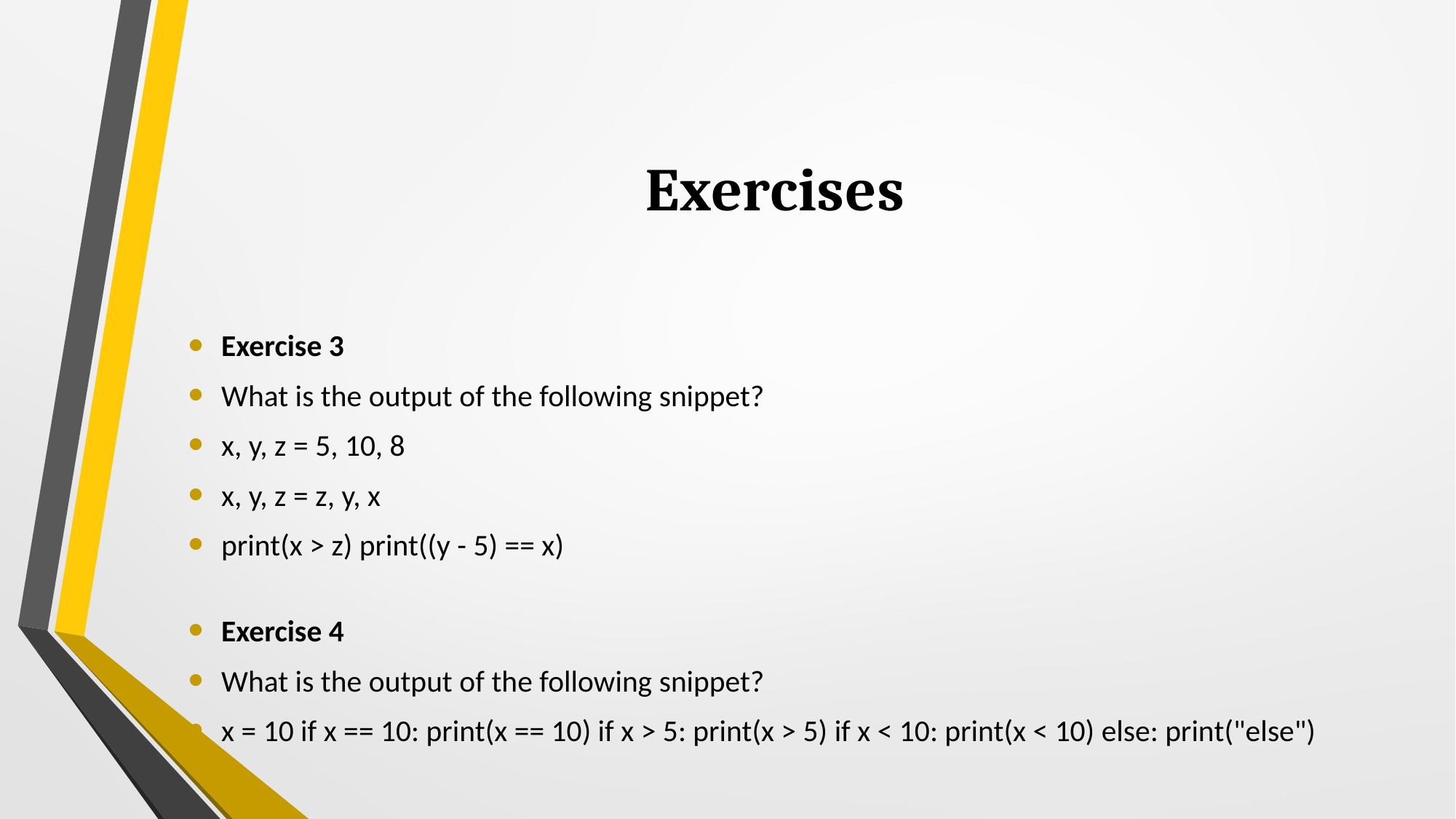

# Exercises
Exercise 3
What is the output of the following snippet?
x, y, z = 5, 10, 8
x, y, z = z, y, x
print(x > z) print((y - 5) == x)
Exercise 4
What is the output of the following snippet?
x = 10 if x == 10: print(x == 10) if x > 5: print(x > 5) if x < 10: print(x < 10) else: print("else")